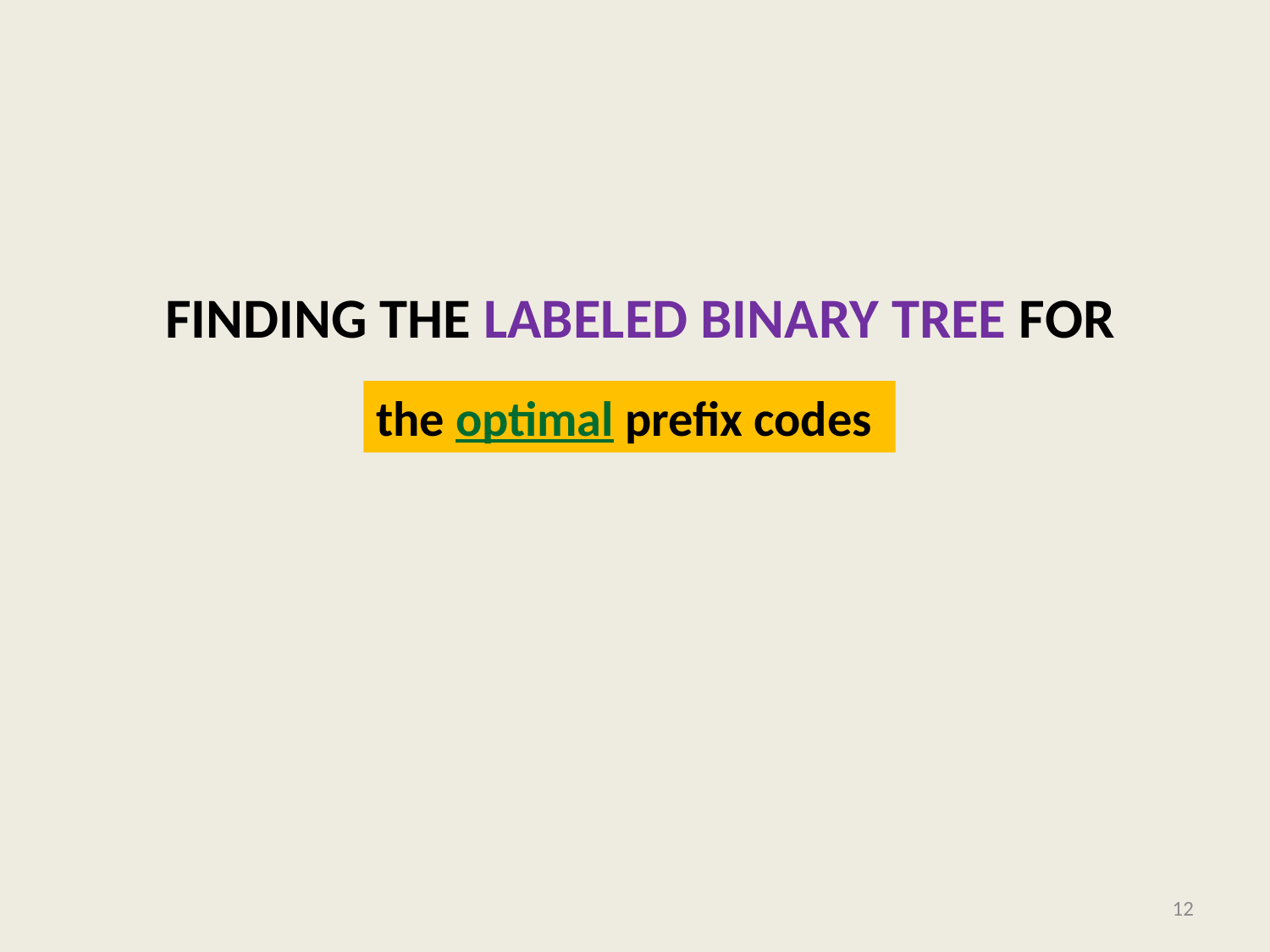

# Finding the labeled binary tree for
the optimal prefix codes
12